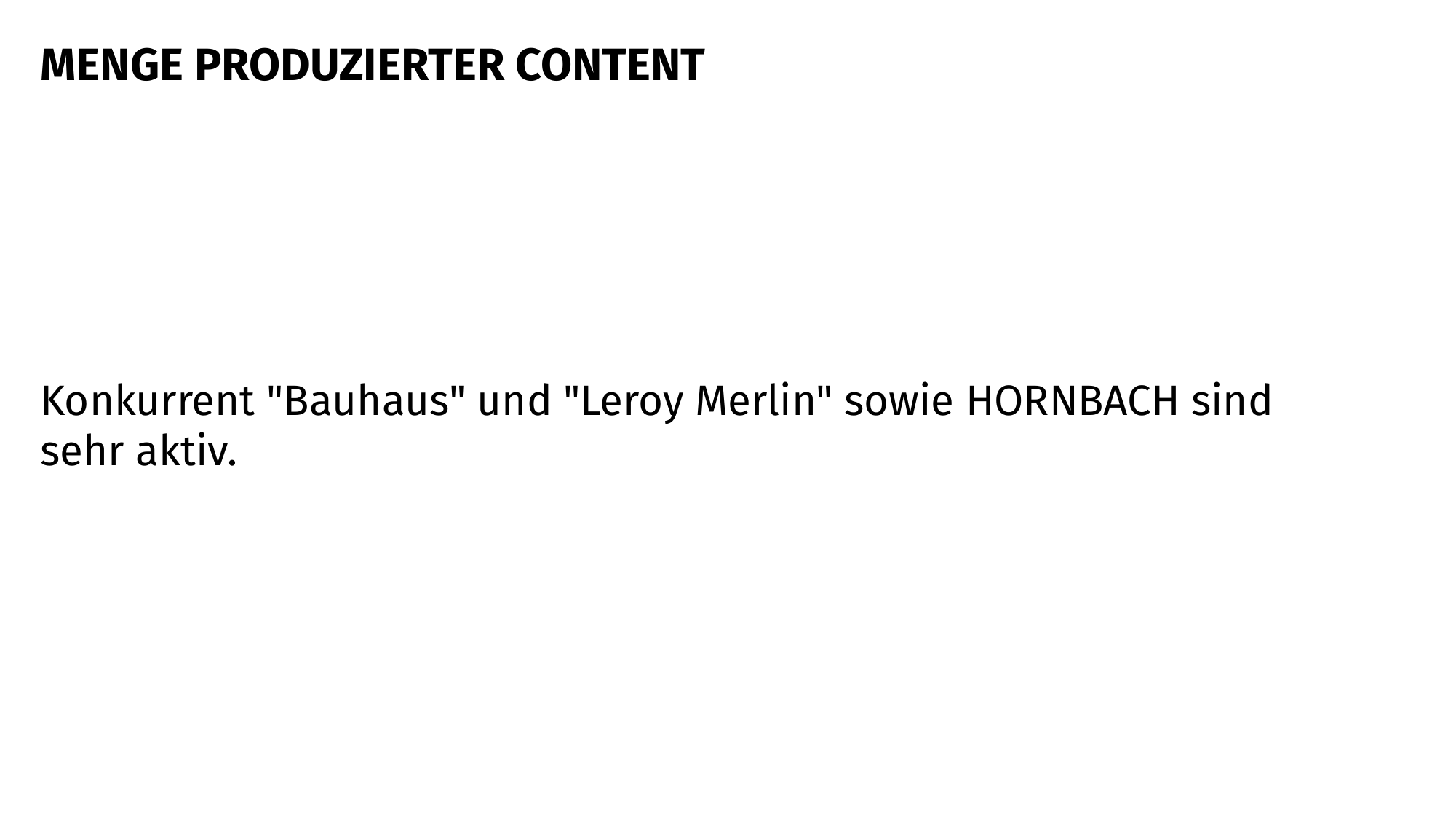

MENGE PRODUZIERTER CONTENT
Konkurrent "Bauhaus" und "Leroy Merlin" sowie HORNBACH sind sehr aktiv.